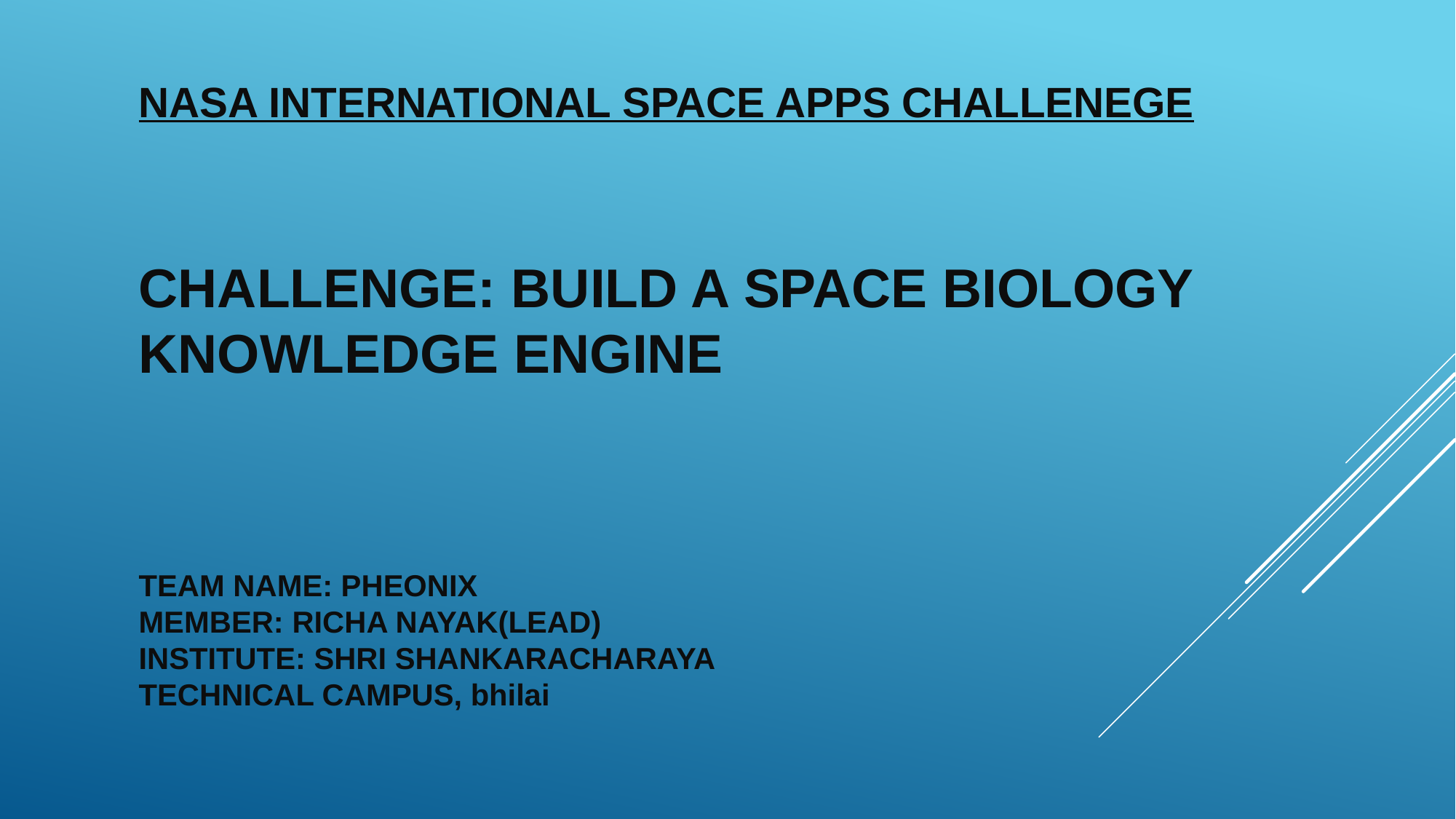

NASA INTERNATIONAL SPACE APPS CHALLENEGE
CHALLENGE: BUILD A SPACE BIOLOGY KNOWLEDGE ENGINE
TEAM NAME: PHEONIX
MEMBER: RICHA NAYAK(LEAD)
INSTITUTE: SHRI SHANKARACHARAYA TECHNICAL CAMPUS, bhilai